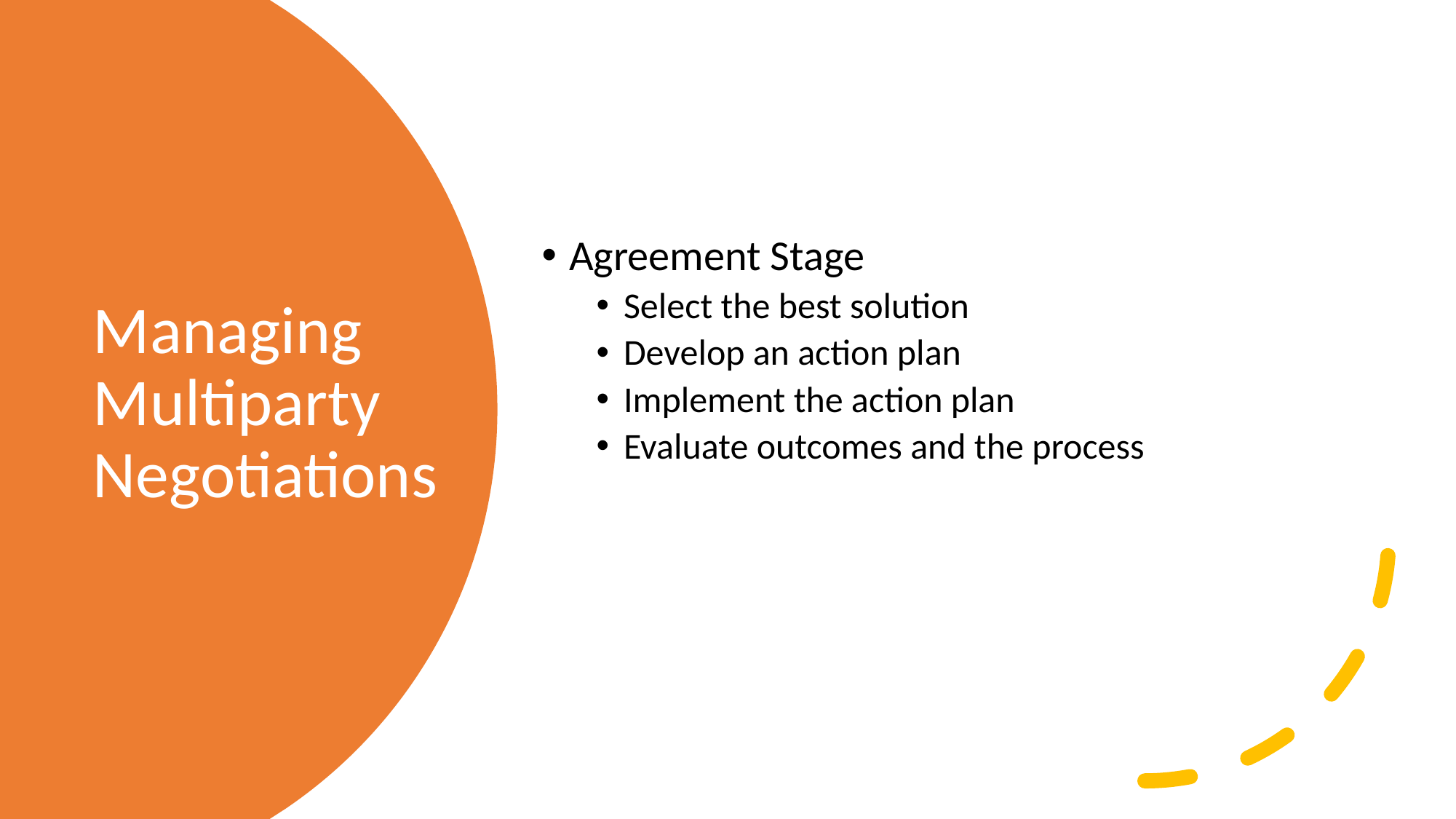

Agreement Stage
Select the best solution
Develop an action plan
Implement the action plan
Evaluate outcomes and the process

# Managing Multiparty Negotiations